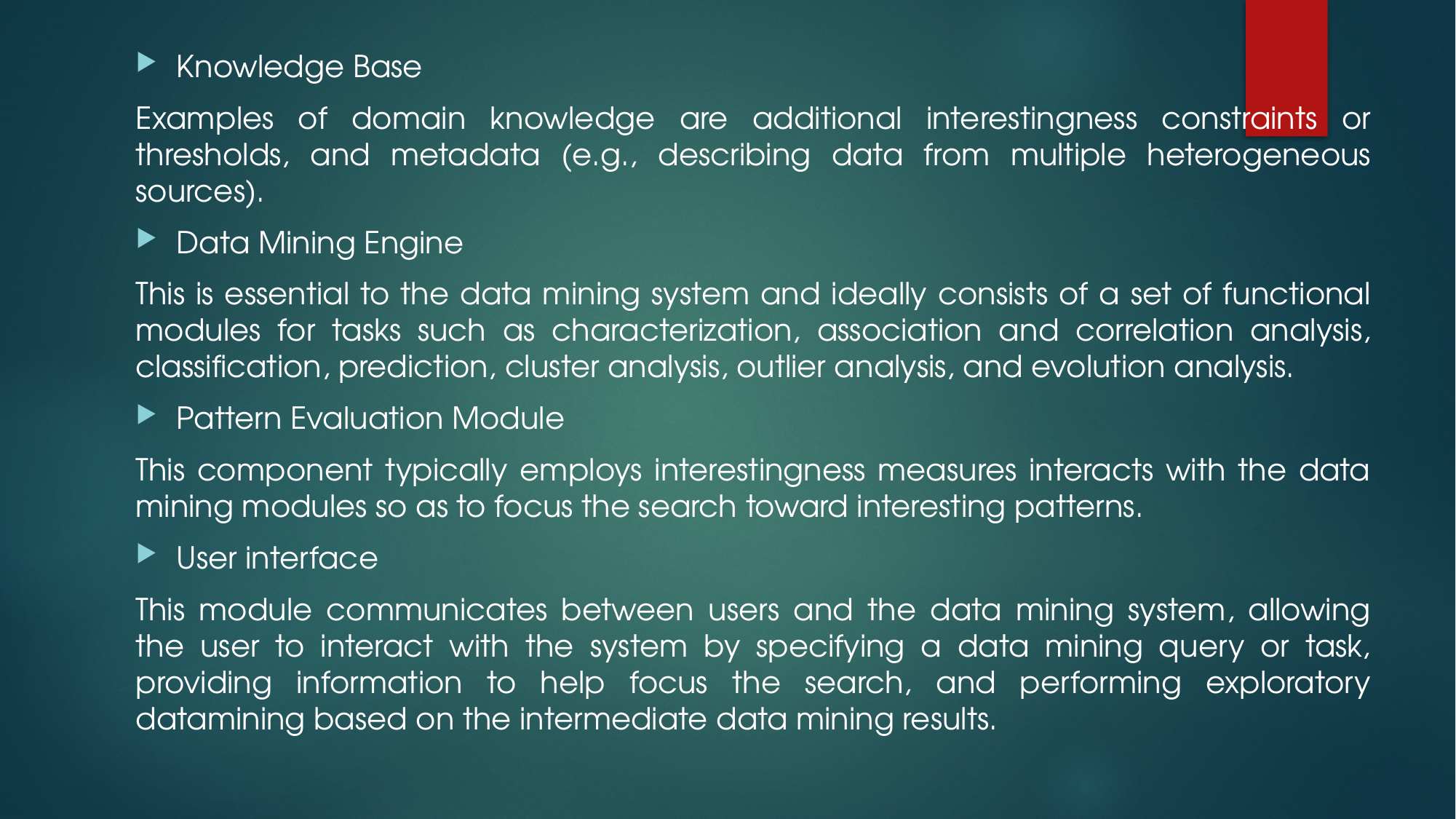

Knowledge Base
Examples of domain knowledge are additional interestingness constraints or thresholds, and metadata (e.g., describing data from multiple heterogeneous sources).
Data Mining Engine
This is essential to the data mining system and ideally consists of a set of functional modules for tasks such as characterization, association and correlation analysis, classification, prediction, cluster analysis, outlier analysis, and evolution analysis.
Pattern Evaluation Module
This component typically employs interestingness measures interacts with the data mining modules so as to focus the search toward interesting patterns.
User interface
This module communicates between users and the data mining system, allowing the user to interact with the system by specifying a data mining query or task, providing information to help focus the search, and performing exploratory datamining based on the intermediate data mining results.